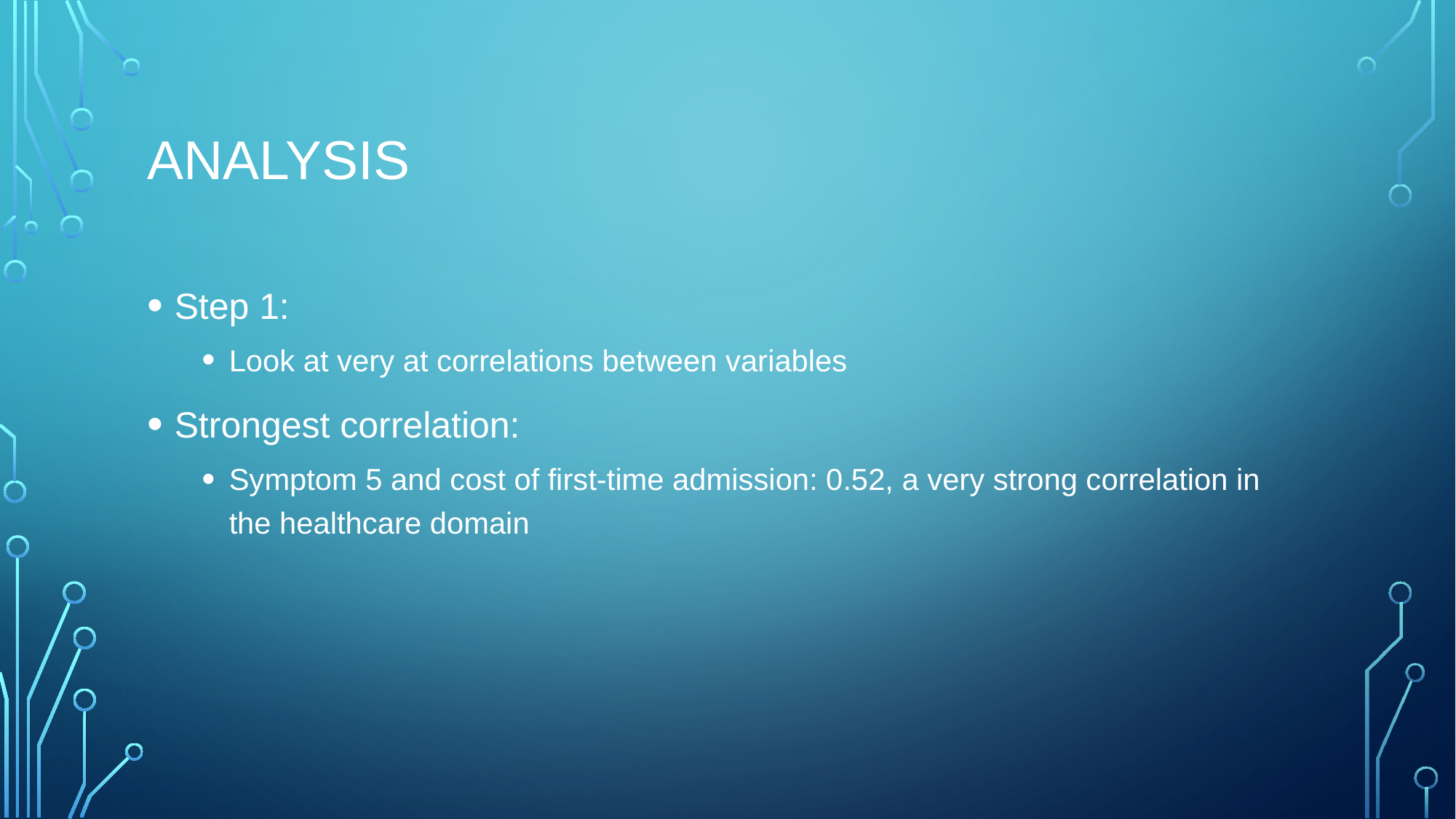

# Analysis
Step 1:
Look at very at correlations between variables
Strongest correlation:
Symptom 5 and cost of first-time admission: 0.52, a very strong correlation in the healthcare domain